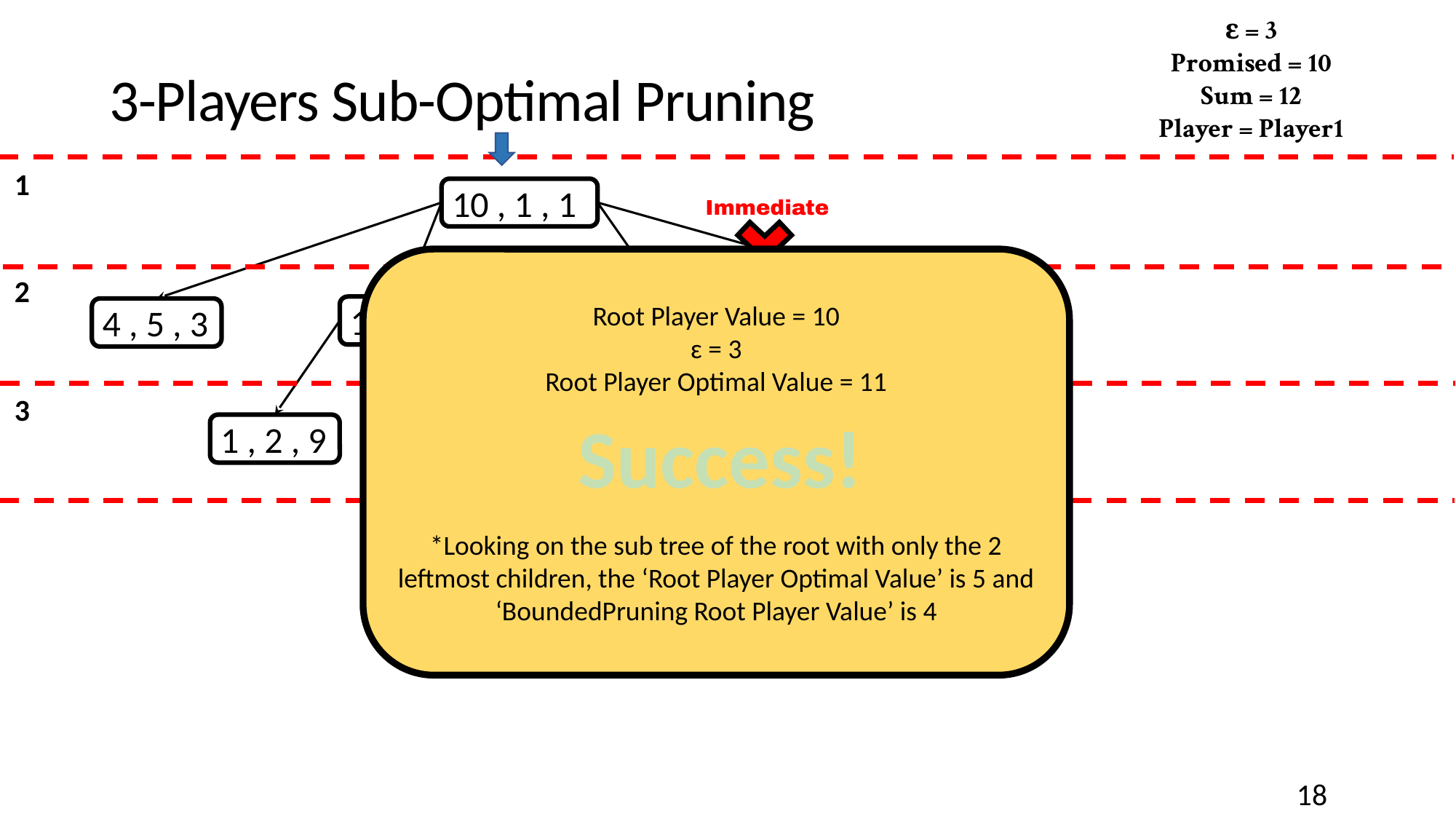

ɛ = 3
Promised = 10
Sum = 12
Player = Player1
3-Players Sub-Optimal Pruning

1
 10 , 1 , 1
Immediate

Root Player Value = 10
ɛ = 3
Root Player Optimal Value = 11

*Looking on the sub tree of the root with only the 2 leftmost children, the ‘Root Player Optimal Value’ is 5 and ‘BoundedPruning Root Player Value’ is 4
2
 10 , 1 , 1
 11 , 0 , 1
 1 , 2 , 9
 4 , 5 , 3
Shallow

3
Success!
5 , 7 , 0
 1 , 2 , 9
18